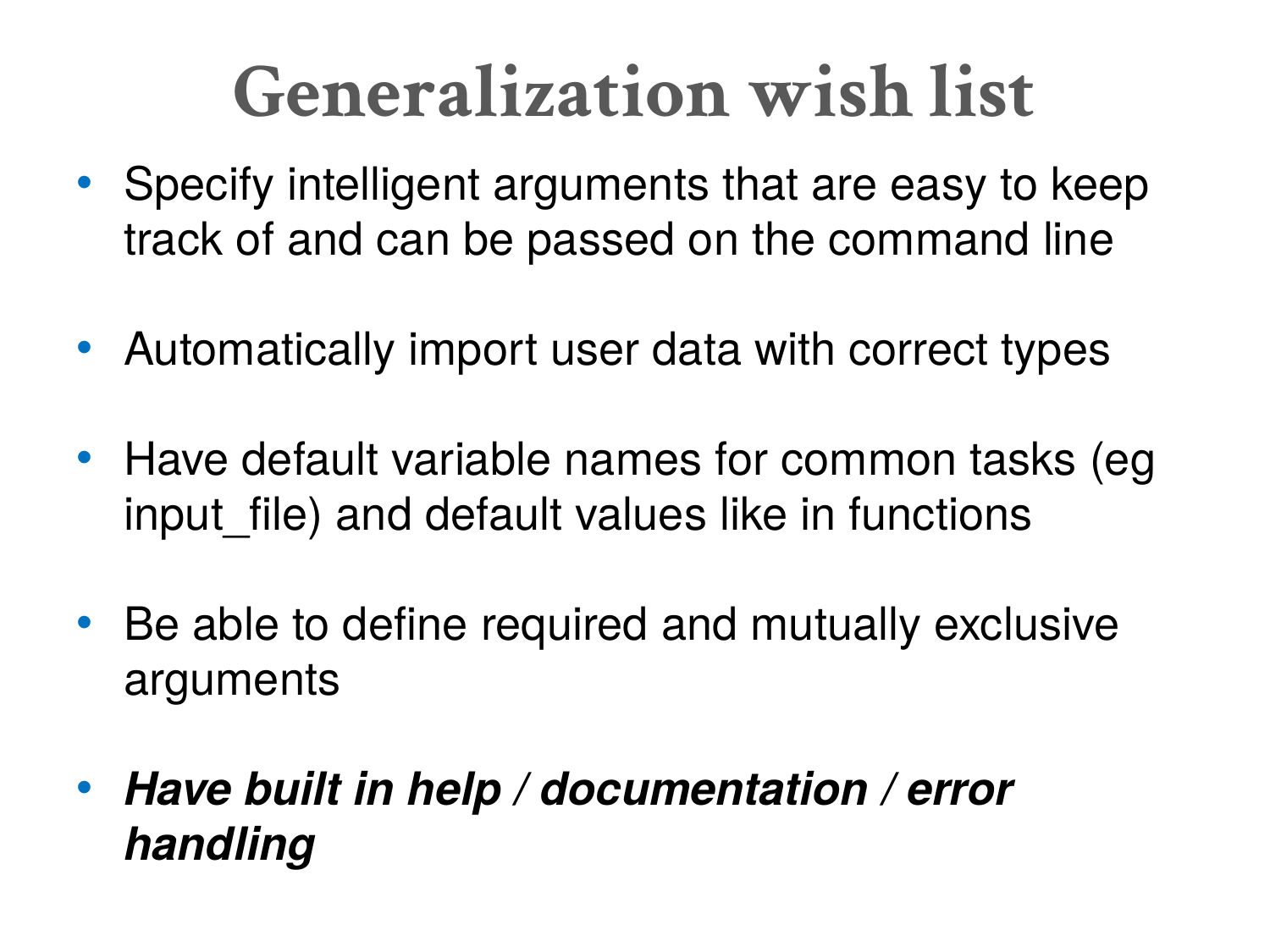

Generalization wish list
Specify intelligent arguments that are easy to keep track of and can be passed on the command line

Automatically import user data with correct types

Have default variable names for common tasks (eg input_file) and default values like in functions

Be able to define required and mutually exclusive arguments

Have built in help / documentation / error handling